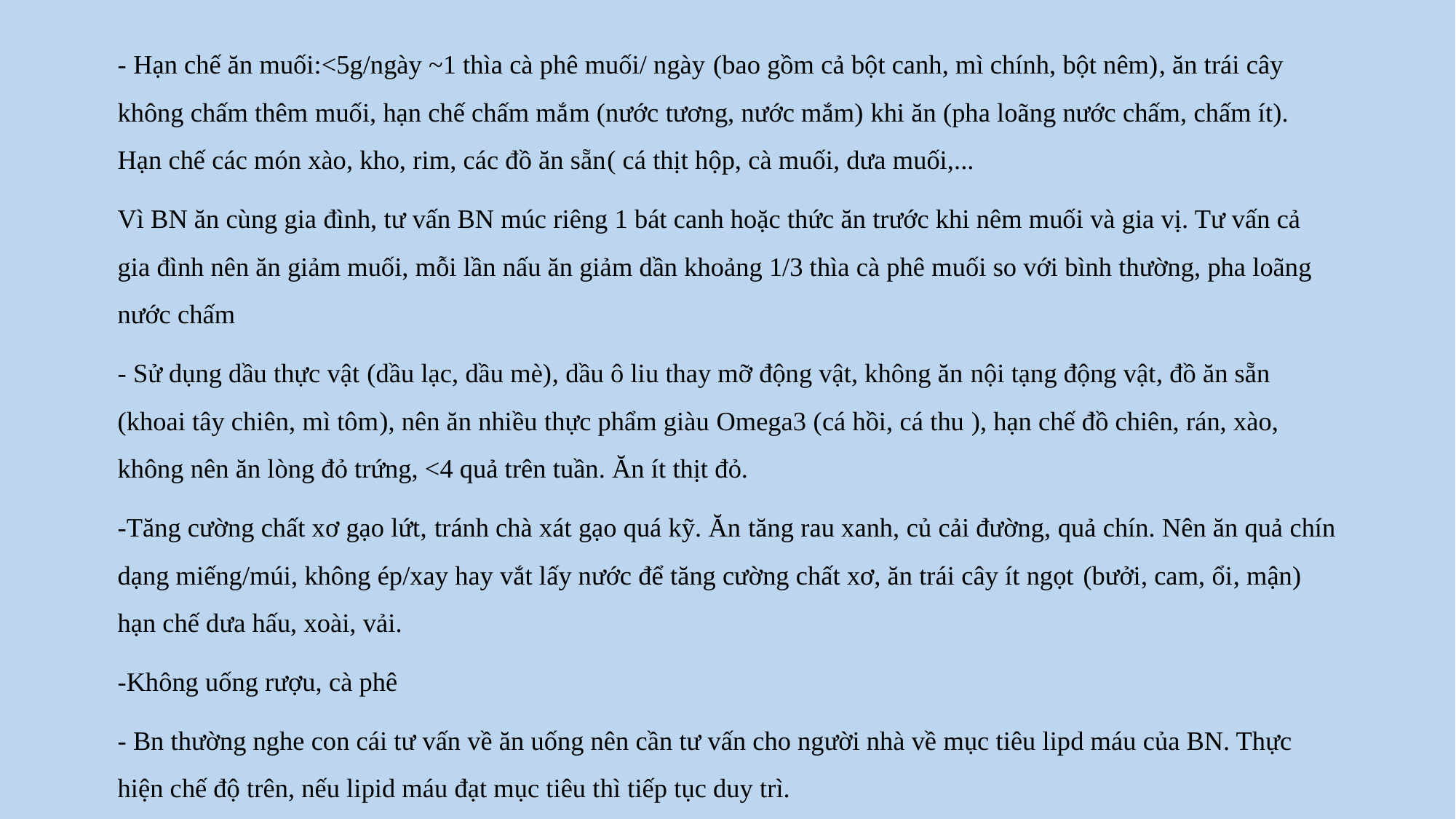

- Hạn chế ăn muối:<5g/ngày ~1 thìa cà phê muối/ ngày (bao gồm cả bột canh, mì chính, bột nêm), ăn trái cây không chấm thêm muối, hạn chế chấm mắm (nước tương, nước mắm) khi ăn (pha loãng nước chấm, chấm ít). Hạn chế các món xào, kho, rim, các đồ ăn sẵn( cá thịt hộp, cà muối, dưa muối,...
Vì BN ăn cùng gia đình, tư vấn BN múc riêng 1 bát canh hoặc thức ăn trước khi nêm muối và gia vị. Tư vấn cả gia đình nên ăn giảm muối, mỗi lần nấu ăn giảm dần khoảng 1/3 thìa cà phê muối so với bình thường, pha loãng nước chấm
- Sử dụng dầu thực vật (dầu lạc, dầu mè), dầu ô liu thay mỡ động vật, không ăn nội tạng động vật, đồ ăn sẵn (khoai tây chiên, mì tôm), nên ăn nhiều thực phẩm giàu Omega3 (cá hồi, cá thu ), hạn chế đồ chiên, rán, xào, không nên ăn lòng đỏ trứng, <4 quả trên tuần. Ăn ít thịt đỏ.
-Tăng cường chất xơ gạo lứt, tránh chà xát gạo quá kỹ. Ăn tăng rau xanh, củ cải đường, quả chín. Nên ăn quả chín dạng miếng/múi, không ép/xay hay vắt lấy nước để tăng cường chất xơ, ăn trái cây ít ngọt (bưởi, cam, ổi, mận) hạn chế dưa hấu, xoài, vải.
-Không uống rượu, cà phê
- Bn thường nghe con cái tư vấn về ăn uống nên cần tư vấn cho người nhà về mục tiêu lipd máu của BN. Thực hiện chế độ trên, nếu lipid máu đạt mục tiêu thì tiếp tục duy trì.